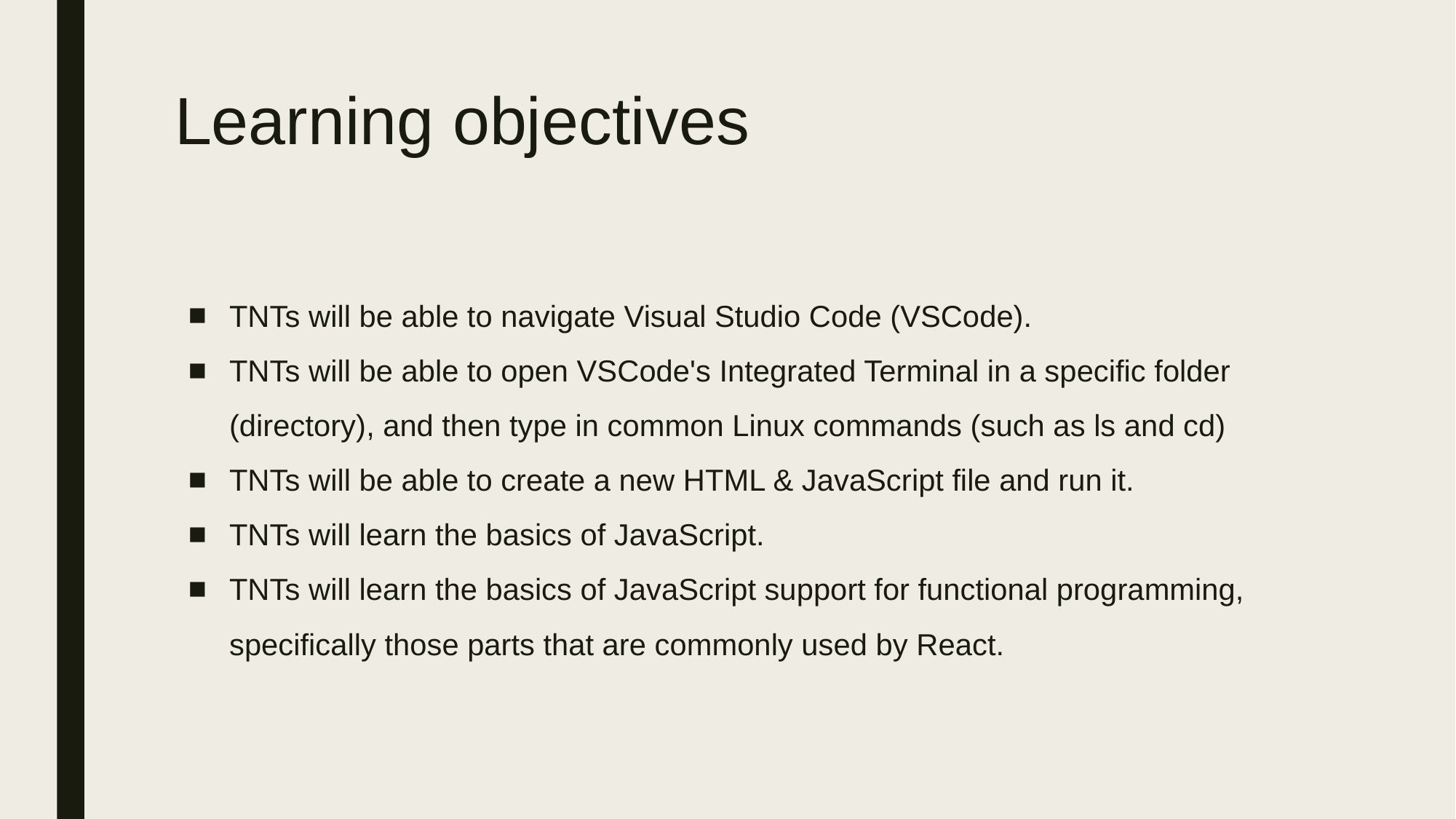

# Learning objectives
TNTs will be able to navigate Visual Studio Code (VSCode).
TNTs will be able to open VSCode's Integrated Terminal in a specific folder (directory), and then type in common Linux commands (such as ls and cd)
TNTs will be able to create a new HTML & JavaScript file and run it.
TNTs will learn the basics of JavaScript.
TNTs will learn the basics of JavaScript support for functional programming, specifically those parts that are commonly used by React.